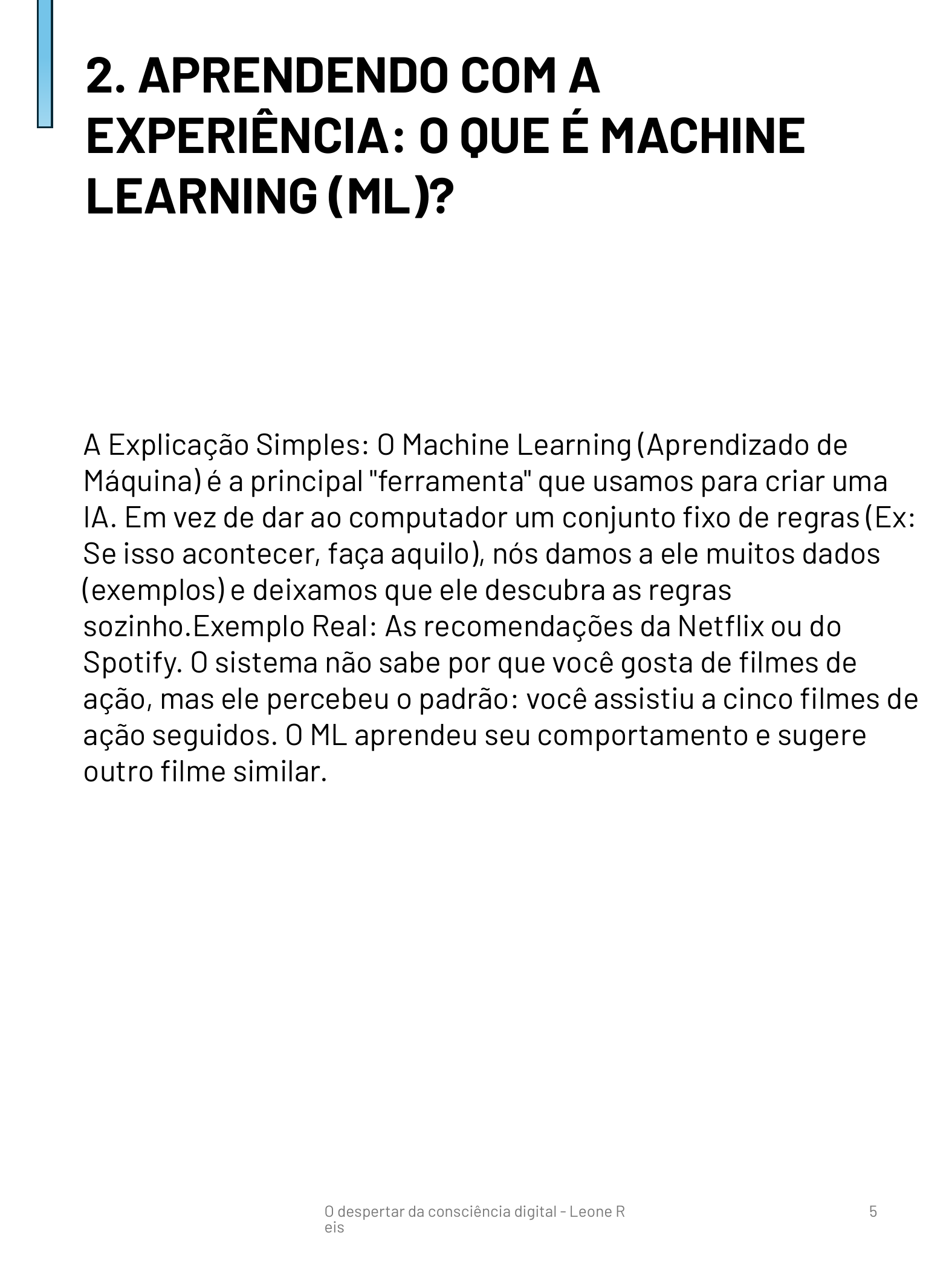

2. APRENDENDO COM A EXPERIÊNCIA: O QUE É MACHINE LEARNING (ML)?
A Explicação Simples: O Machine Learning (Aprendizado de Máquina) é a principal "ferramenta" que usamos para criar uma IA. Em vez de dar ao computador um conjunto fixo de regras (Ex: Se isso acontecer, faça aquilo), nós damos a ele muitos dados (exemplos) e deixamos que ele descubra as regras sozinho.Exemplo Real: As recomendações da Netflix ou do Spotify. O sistema não sabe por que você gosta de filmes de ação, mas ele percebeu o padrão: você assistiu a cinco filmes de ação seguidos. O ML aprendeu seu comportamento e sugere outro filme similar.
O despertar da consciência digital - Leone Reis
5